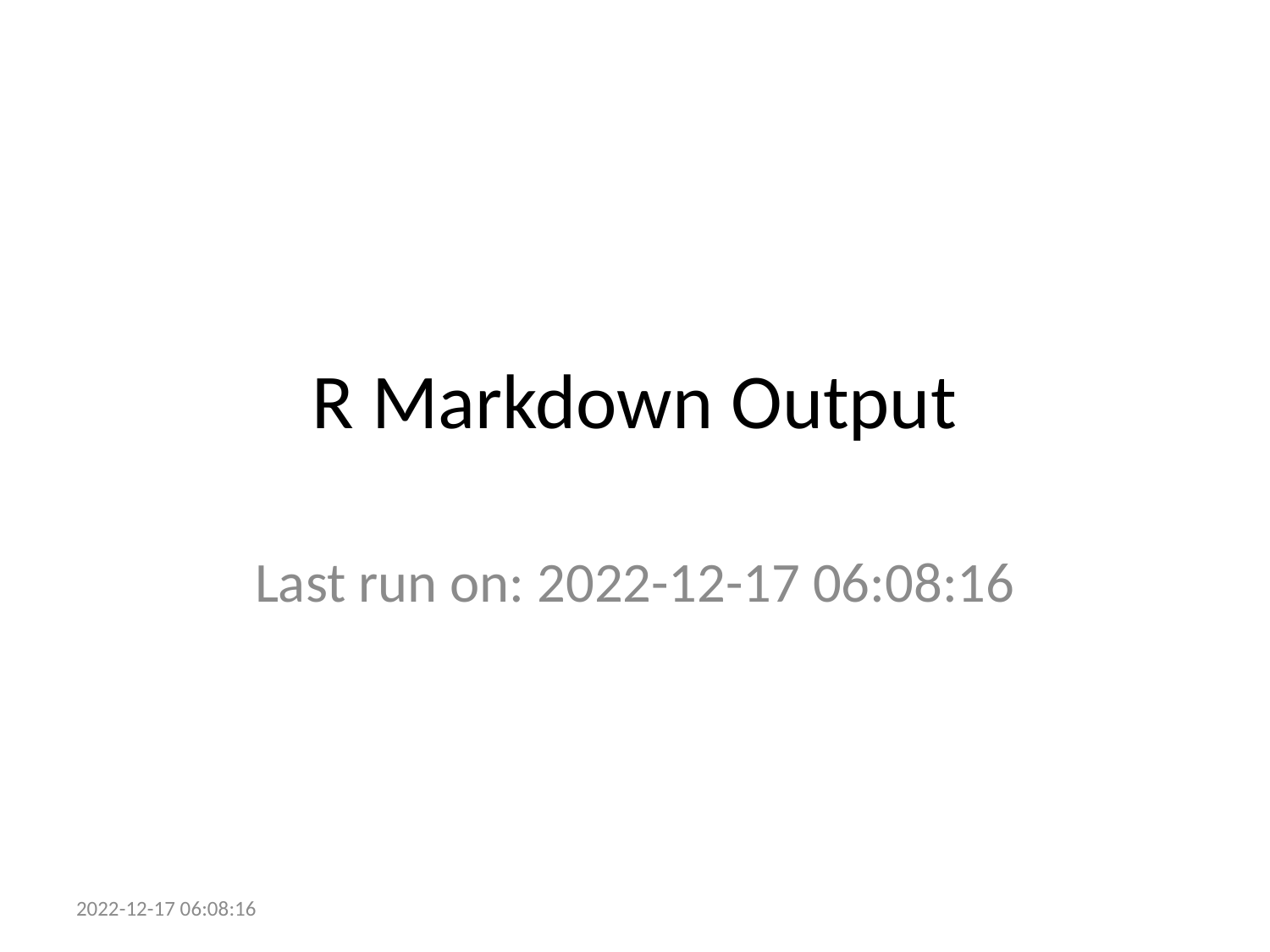

# R Markdown Output
Last run on: 2022-12-17 06:08:16
2022-12-17 06:08:16